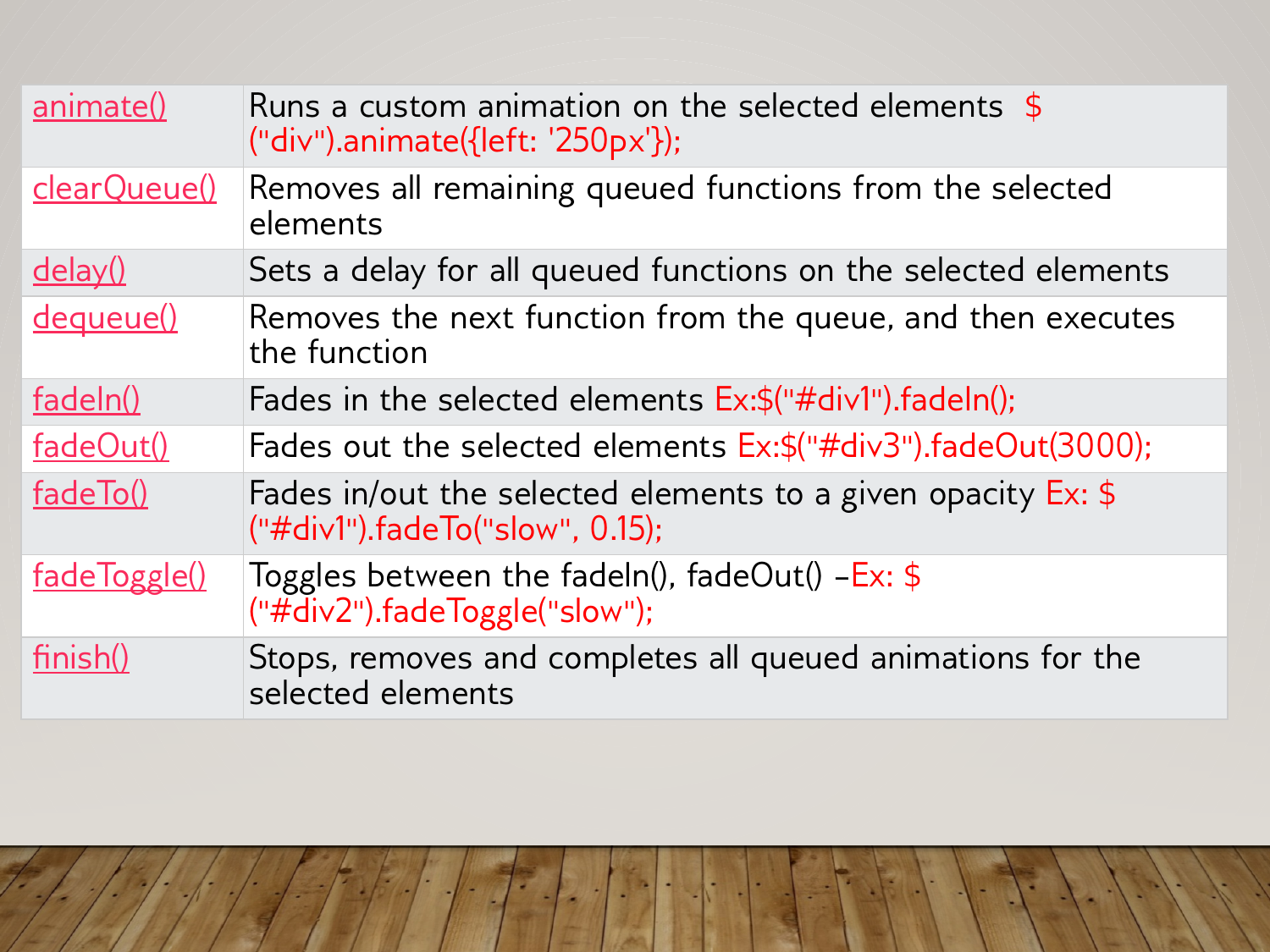

| animate() | Runs a custom animation on the selected elements  $("div").animate({left: '250px'}); |
| --- | --- |
| clearQueue() | Removes all remaining queued functions from the selected elements |
| delay() | Sets a delay for all queued functions on the selected elements |
| dequeue() | Removes the next function from the queue, and then executes the function |
| fadeIn() | Fades in the selected elements Ex:$("#div1").fadeIn(); |
| fadeOut() | Fades out the selected elements Ex:$("#div3").fadeOut(3000); |
| fadeTo() | Fades in/out the selected elements to a given opacity Ex: $("#div1").fadeTo("slow", 0.15); |
| fadeToggle() | Toggles between the fadeIn(), fadeOut() –Ex: $("#div2").fadeToggle("slow"); |
| finish() | Stops, removes and completes all queued animations for the selected elements |